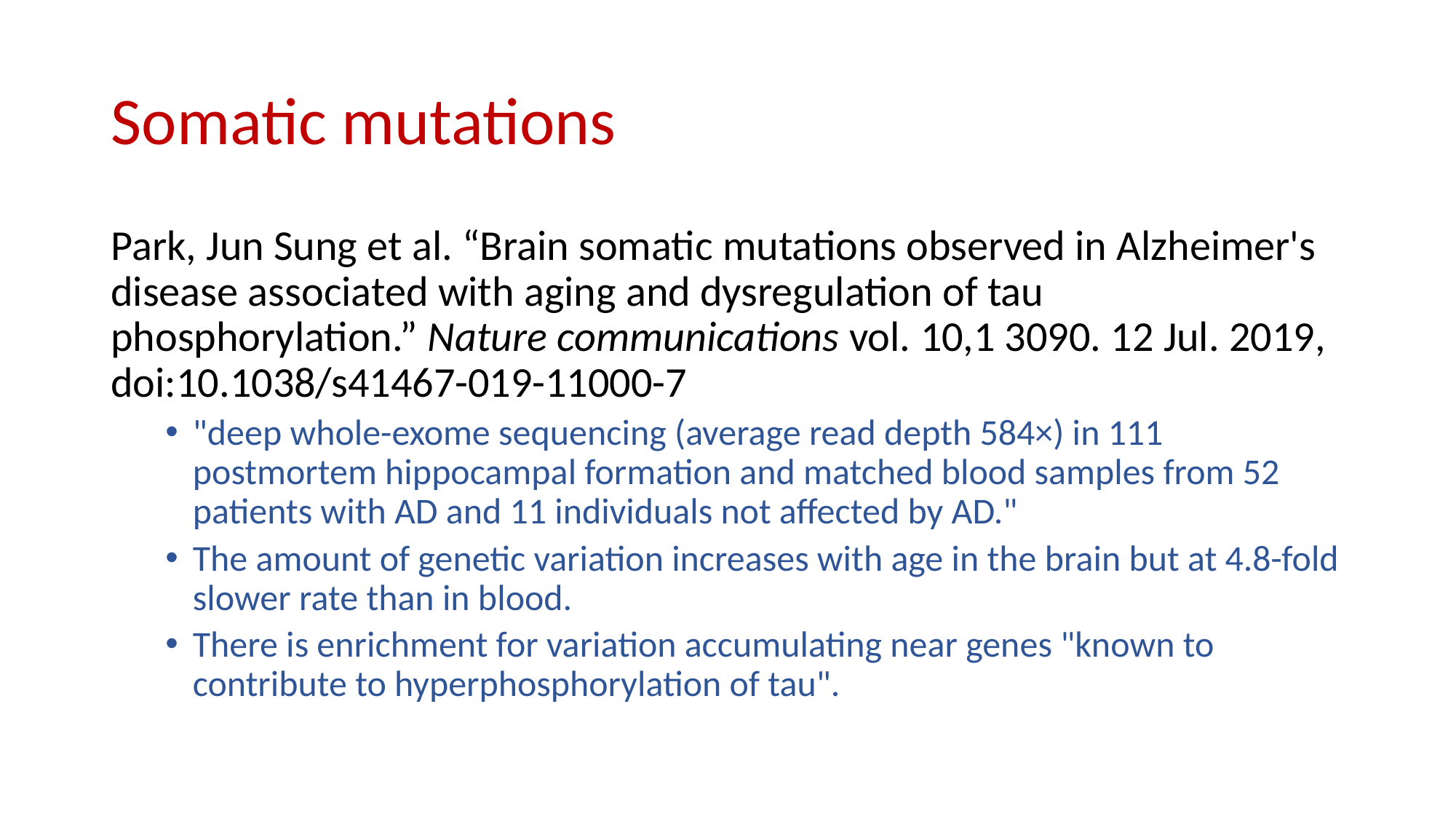

# Somatic mutations
Park, Jun Sung et al. “Brain somatic mutations observed in Alzheimer's disease associated with aging and dysregulation of tau phosphorylation.” Nature communications vol. 10,1 3090. 12 Jul. 2019, doi:10.1038/s41467-019-11000-7
"deep whole-exome sequencing (average read depth 584×) in 111 postmortem hippocampal formation and matched blood samples from 52 patients with AD and 11 individuals not affected by AD."
The amount of genetic variation increases with age in the brain but at 4.8-fold slower rate than in blood.
There is enrichment for variation accumulating near genes "known to contribute to hyperphosphorylation of tau".